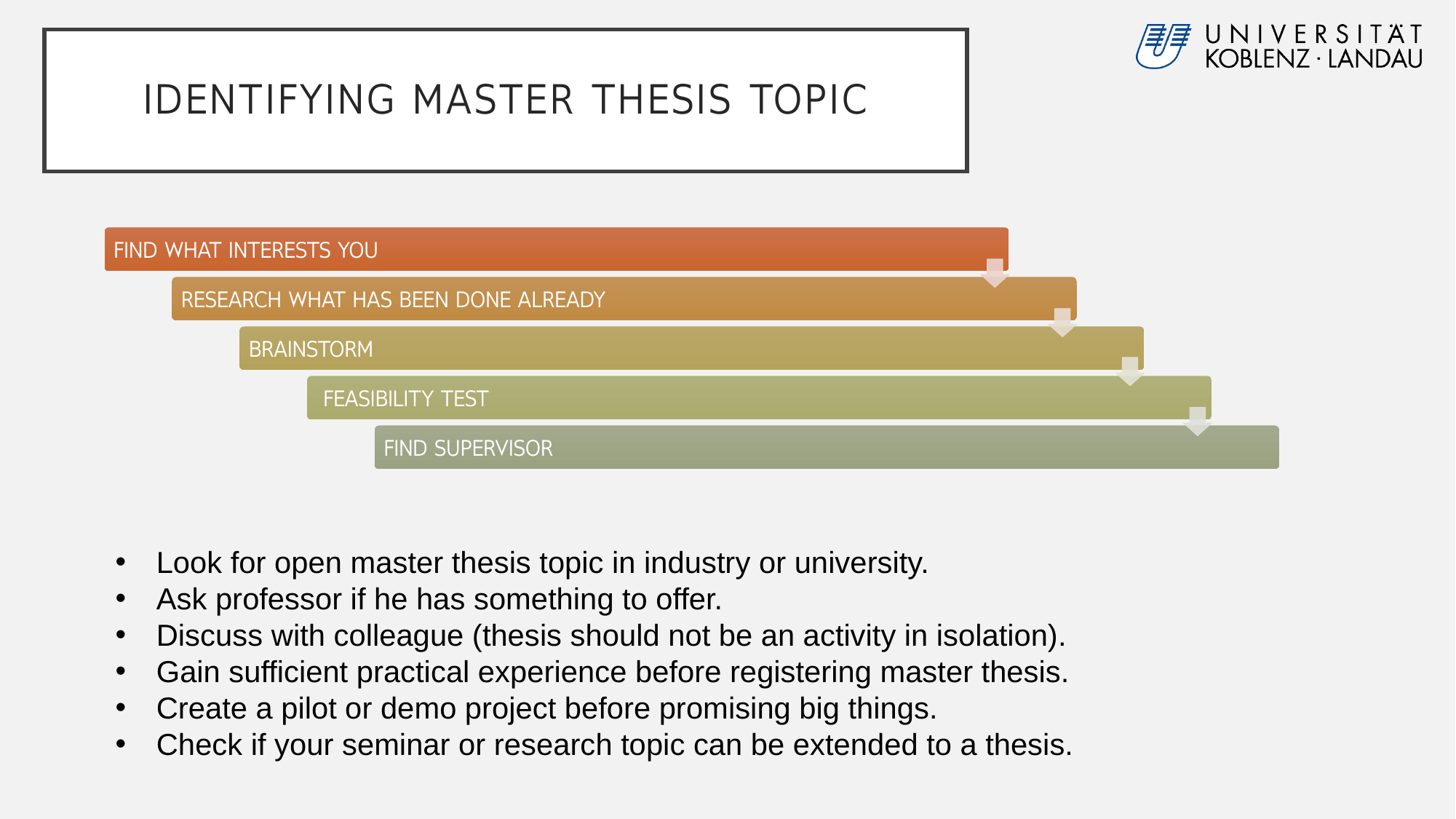

# identifying master thesis topic
Find what interests you
Research what has been done already
Brainstorm
 Feasibility test
Find supervisor

Look for open master thesis topic in industry or university.
Ask professor if he has something to offer.
Discuss with colleague (thesis should not be an activity in isolation).
Gain sufficient practical experience before registering master thesis.
Create a pilot or demo project before promising big things.
Check if your seminar or research topic can be extended to a thesis.